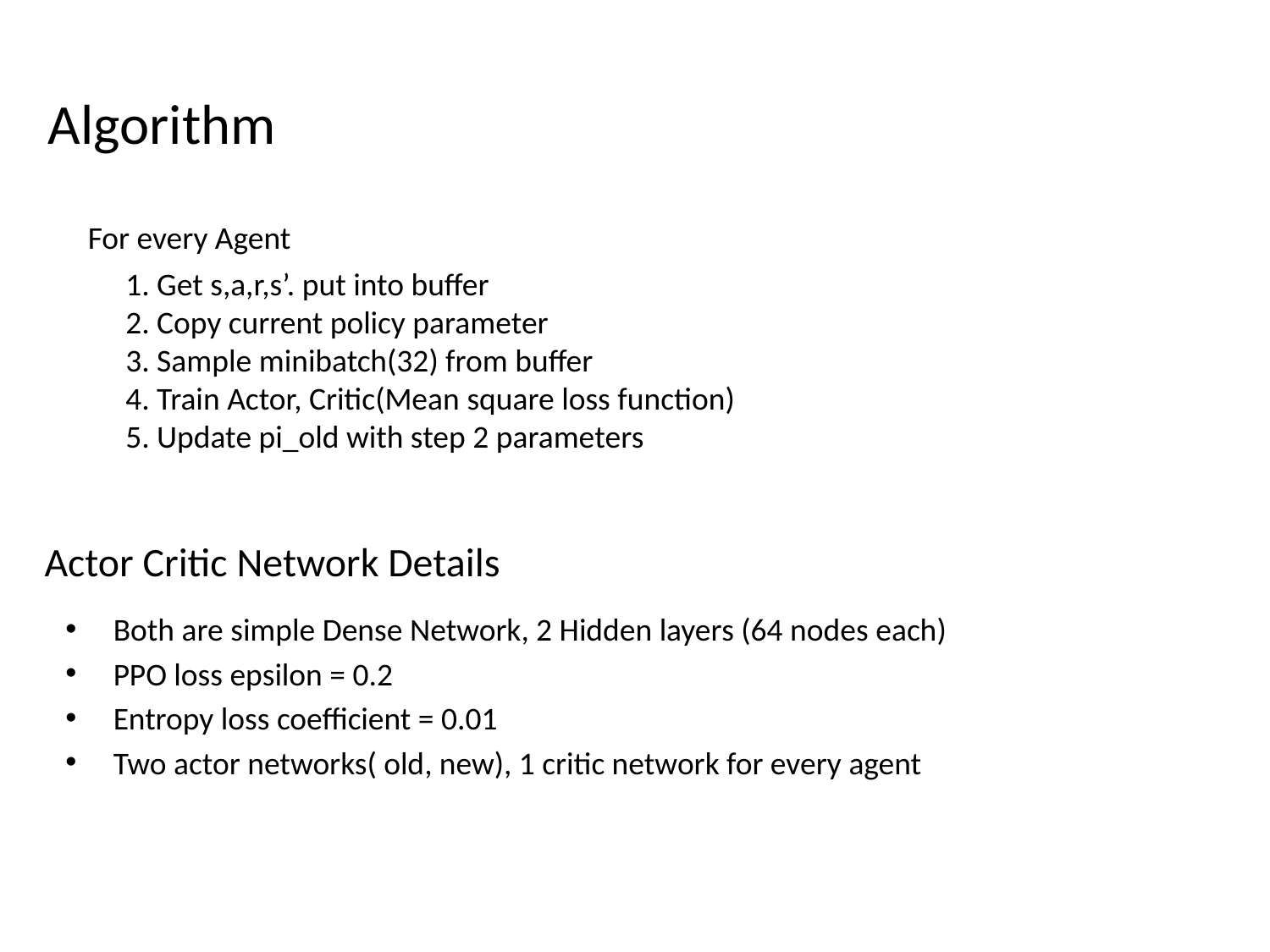

# Algorithm
For every Agent
1. Get s,a,r,s’. put into buffer
2. Copy current policy parameter
3. Sample minibatch(32) from buffer
4. Train Actor, Critic(Mean square loss function)
5. Update pi_old with step 2 parameters
Actor Critic Network Details
Both are simple Dense Network, 2 Hidden layers (64 nodes each)
PPO loss epsilon = 0.2
Entropy loss coefficient = 0.01
Two actor networks( old, new), 1 critic network for every agent